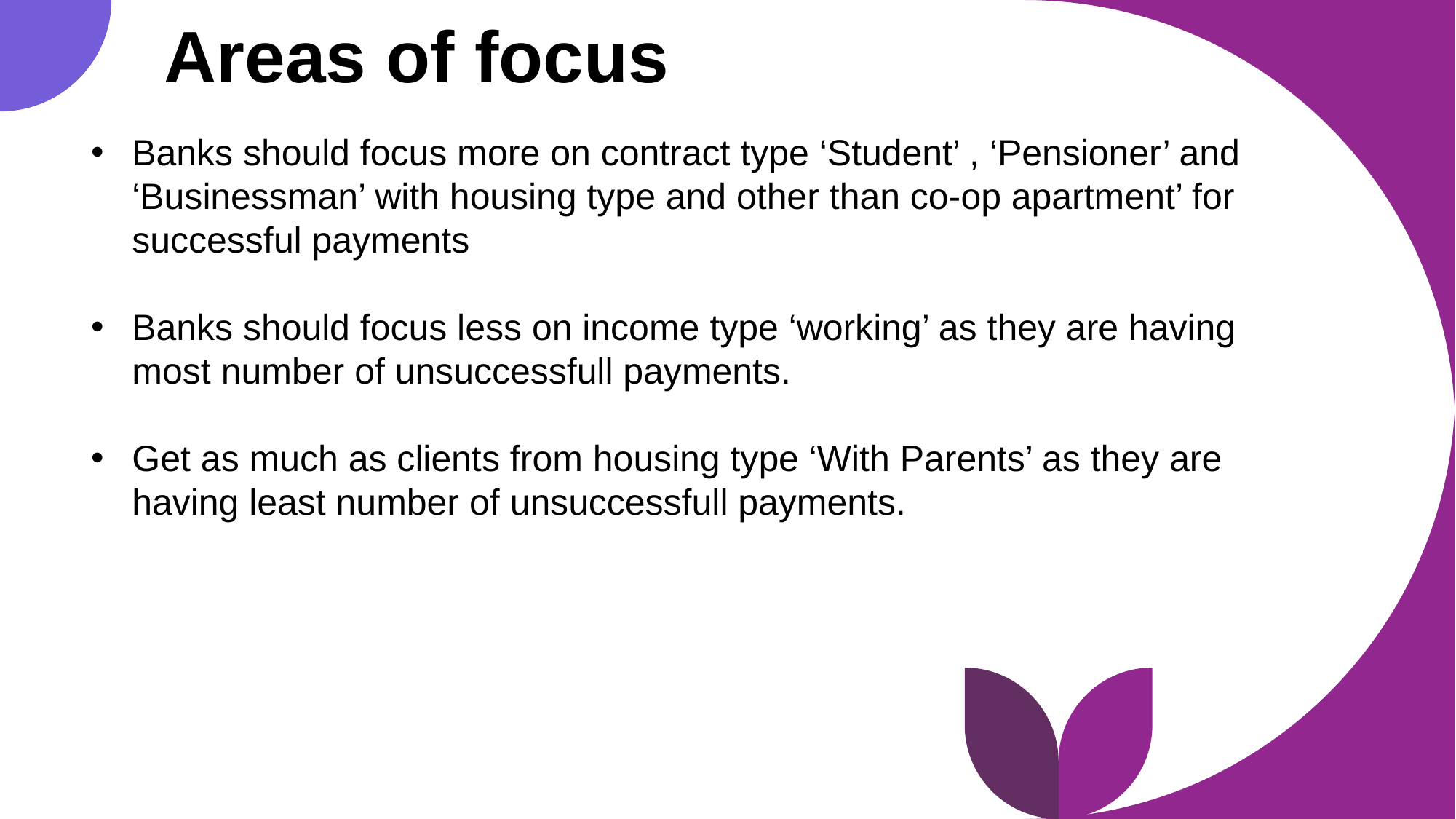

# Areas of focus
Banks should focus more on contract type ‘Student’ , ‘Pensioner’ and ‘Businessman’ with housing type and other than co-op apartment’ for successful payments

Banks should focus less on income type ‘working’ as they are having most number of unsuccessfull payments.

Get as much as clients from housing type ‘With Parents’ as they are having least number of unsuccessfull payments.